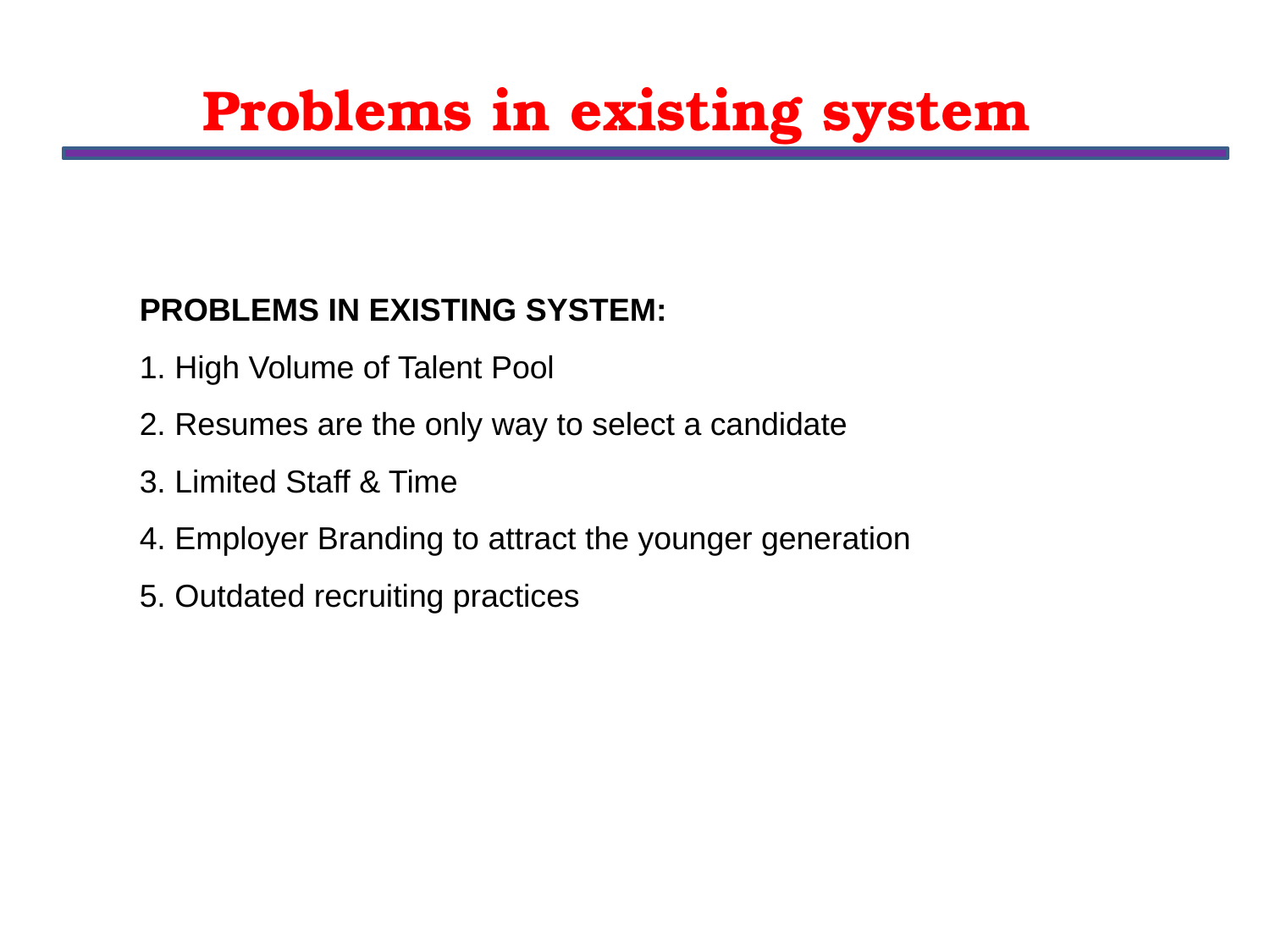

Problems in existing system

PROBLEMS IN EXISTING SYSTEM:
1. High Volume of Talent Pool
2. Resumes are the only way to select a candidate
3. Limited Staff & Time
4. Employer Branding to attract the younger generation
5. Outdated recruiting practices